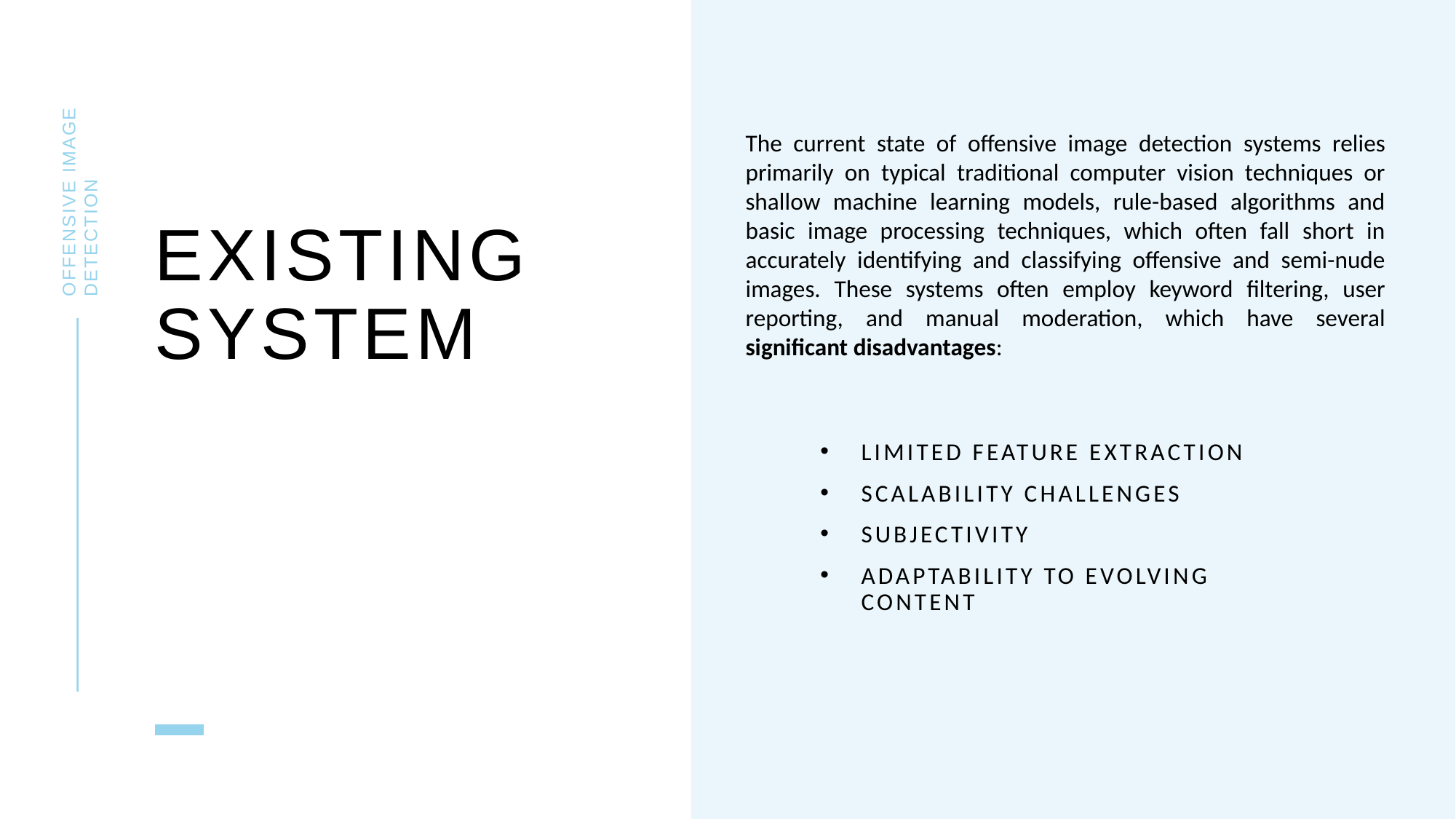

The current state of offensive image detection systems relies primarily on typical traditional computer vision techniques or shallow machine learning models, rule-based algorithms and basic image processing techniques, which often fall short in accurately identifying and classifying offensive and semi-nude images. These systems often employ keyword filtering, user reporting, and manual moderation, which have several significant disadvantages:
# Existing system
Offensive image detection
Limited Feature Extraction
Scalability Challenges
Subjectivity
Adaptability to Evolving Content